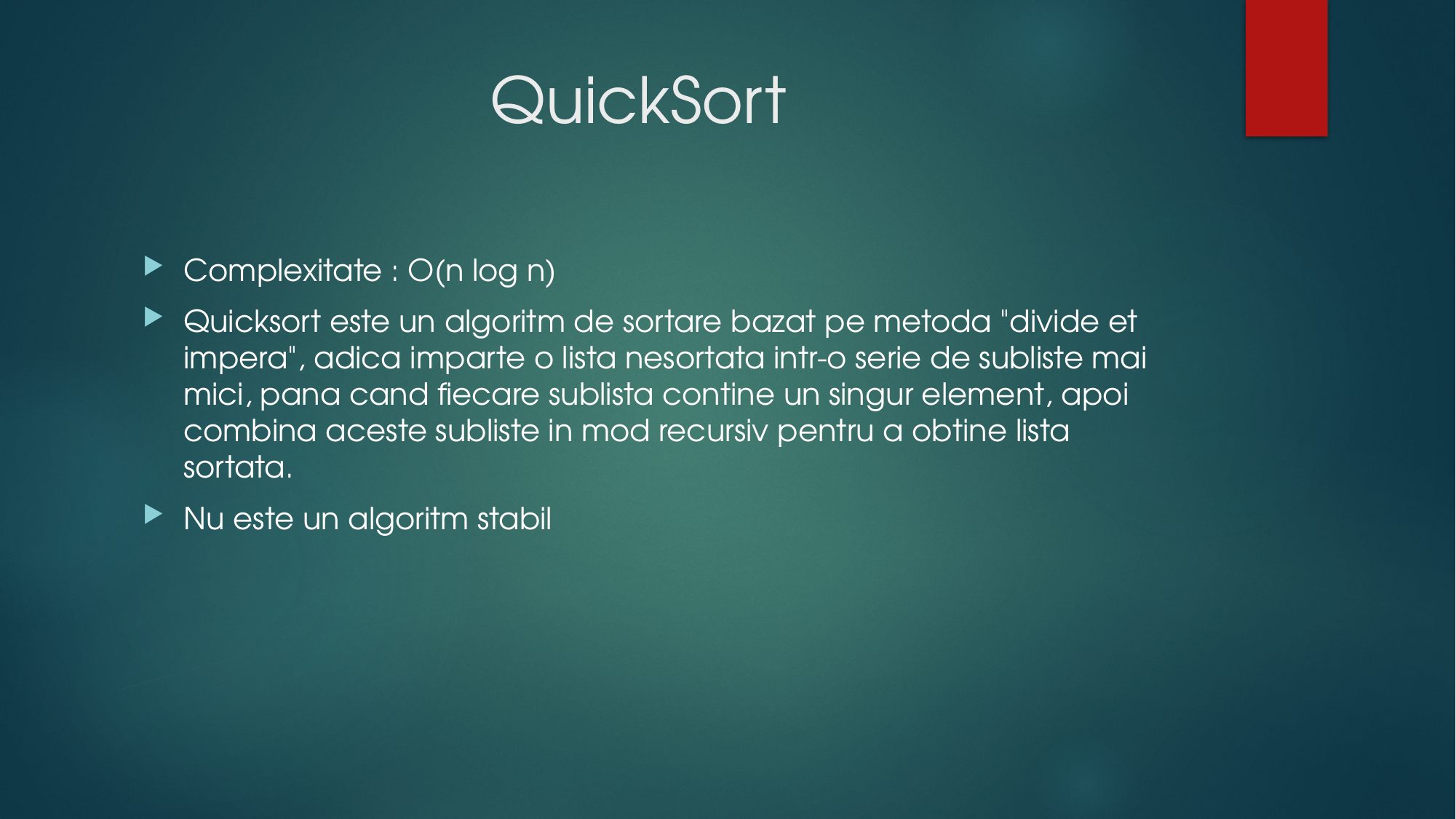

# QuickSort
Complexitate : O(n log n)
Quicksort este un algoritm de sortare bazat pe metoda "divide et impera", adica imparte o lista nesortata intr-o serie de subliste mai mici, pana cand fiecare sublista contine un singur element, apoi combina aceste subliste in mod recursiv pentru a obtine lista sortata.
Nu este un algoritm stabil